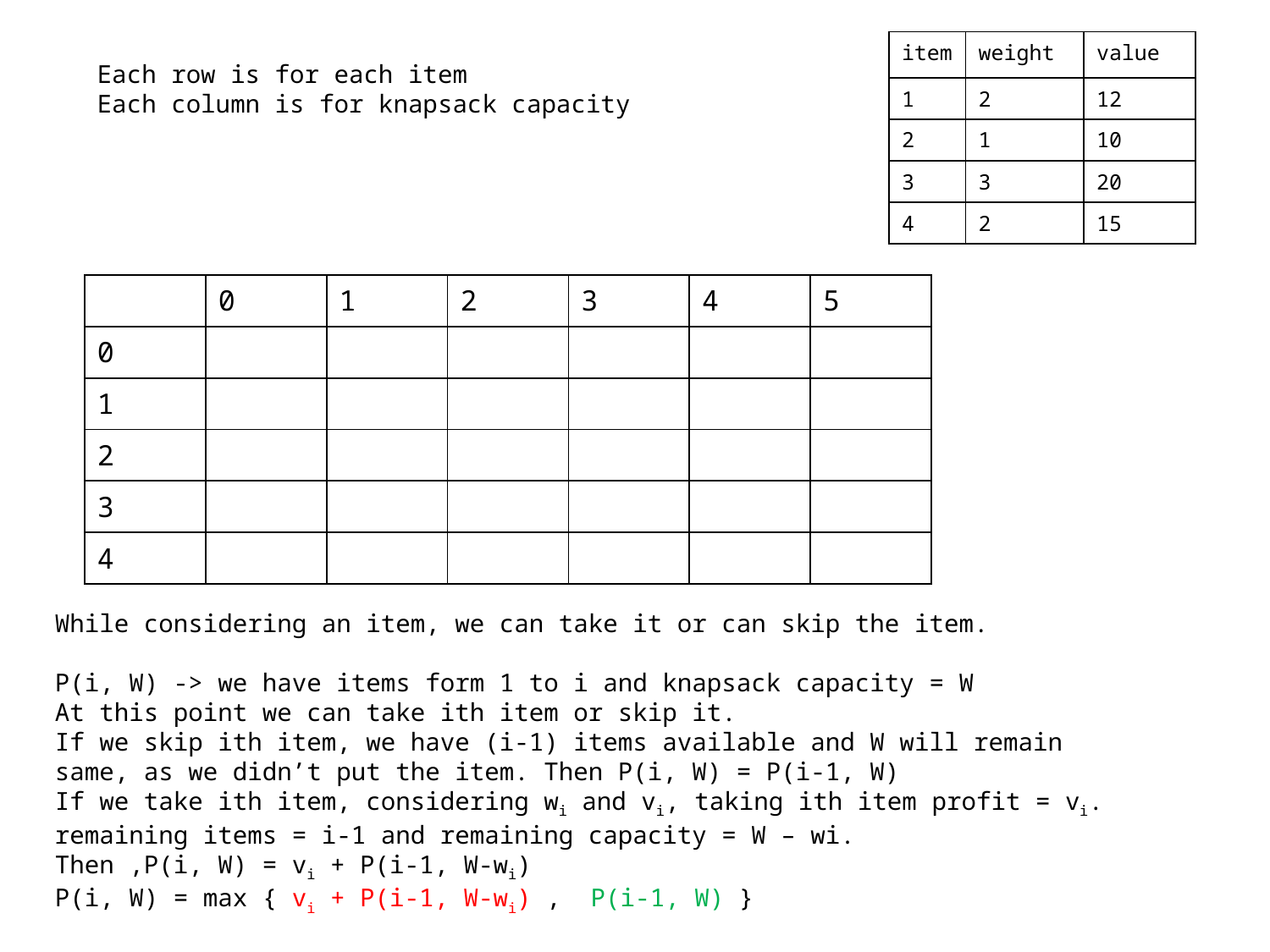

| item | weight | value |
| --- | --- | --- |
| 1 | 2 | 12 |
| 2 | 1 | 10 |
| 3 | 3 | 20 |
| 4 | 2 | 15 |
Each row is for each item
Each column is for knapsack capacity
|  | 0 | 1 | 2 | 3 | 4 | 5 |
| --- | --- | --- | --- | --- | --- | --- |
| 0 |  |  |  |  |  |  |
| 1 |  |  |  |  |  |  |
| 2 |  |  |  |  |  |  |
| 3 |  |  |  |  |  |  |
| 4 |  |  |  |  |  |  |
While considering an item, we can take it or can skip the item.

P(i, W) -> we have items form 1 to i and knapsack capacity = W
At this point we can take ith item or skip it.
If we skip ith item, we have (i-1) items available and W will remain same, as we didn’t put the item. Then P(i, W) = P(i-1, W)
If we take ith item, considering wi and vi, taking ith item profit = vi. remaining items = i-1 and remaining capacity = W – wi.
Then ,P(i, W) = vi + P(i-1, W-wi)
P(i, W) = max { vi + P(i-1, W-wi) ,  P(i-1, W) }